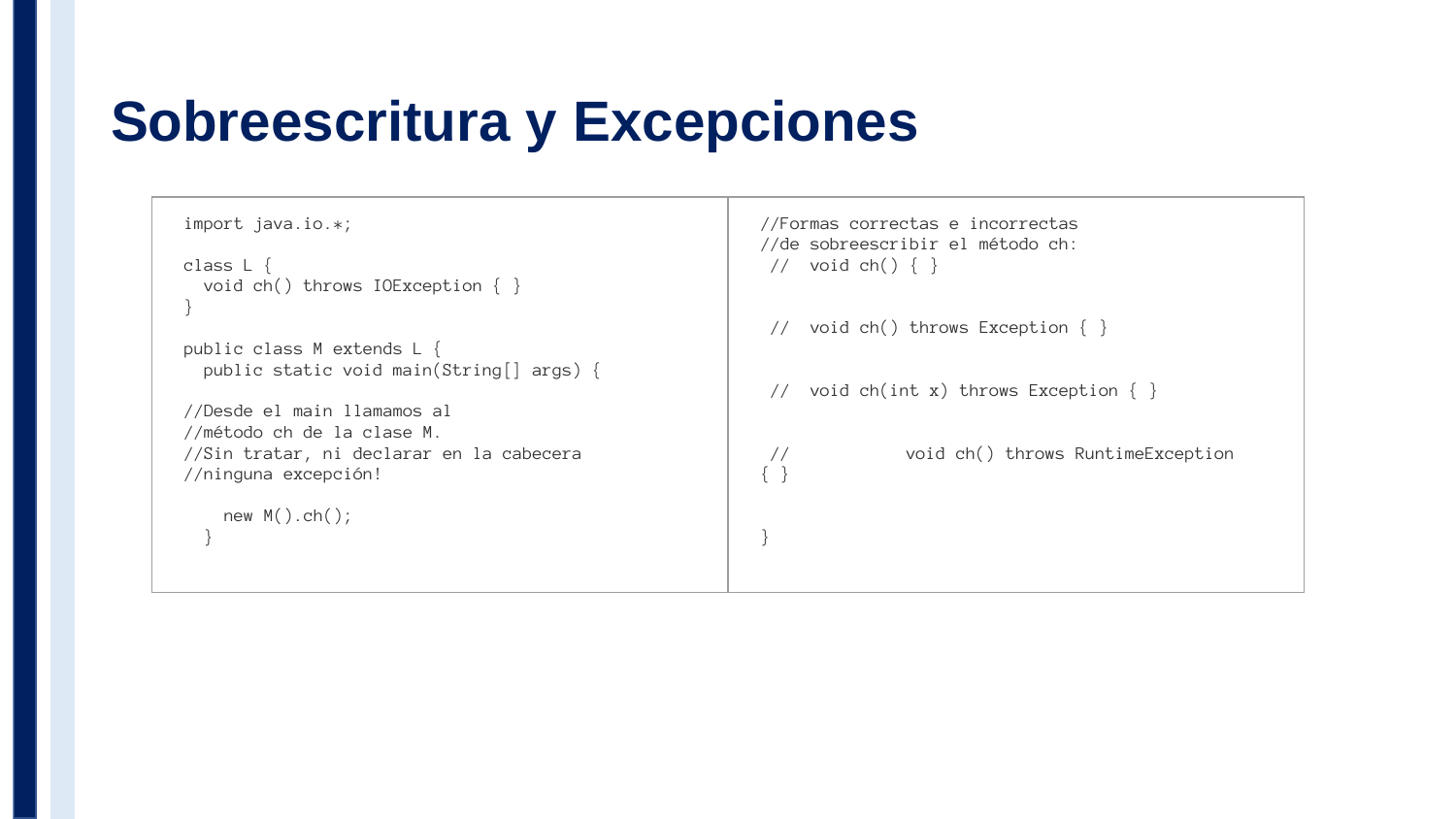

# Sobreescritura y Excepciones
| import java.io.\*; class L { void ch() throws IOException { } } public class M extends L { public static void main(String[] args) { //Desde el main llamamos al //método ch de la clase M. //Sin tratar, ni declarar en la cabecera //ninguna excepción! new M().ch(); } | //Formas correctas e incorrectas //de sobreescribir el método ch: // void ch() { } // void ch() throws Exception { } // void ch(int x) throws Exception { } // void ch() throws RuntimeException { } } |
| --- | --- |